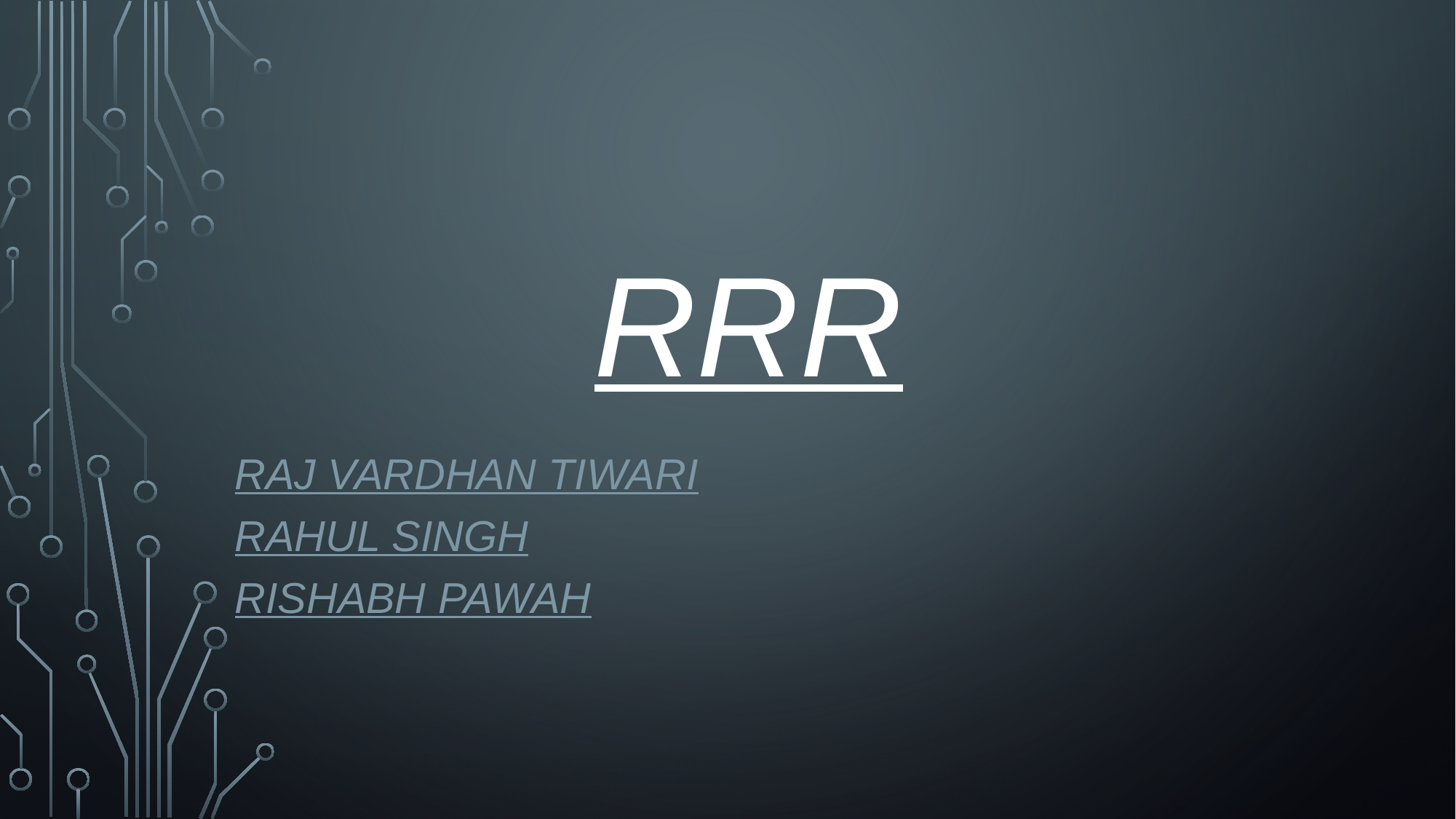

# Rrr
Raj Vardhan Tiwari
Rahul singh
Rishabh pawah